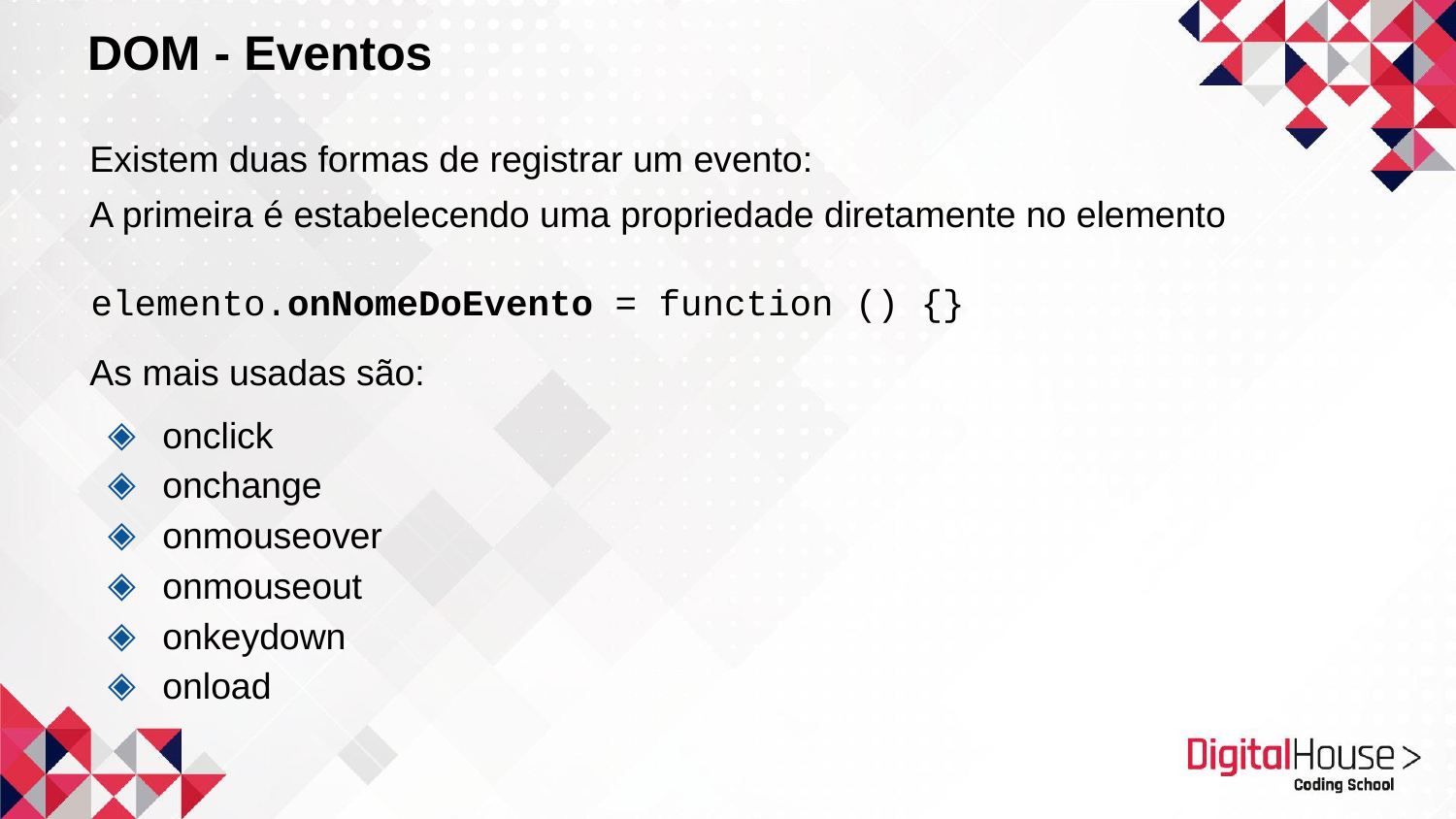

DOM - Eventos
Existem duas formas de registrar um evento:
A primeira é estabelecendo uma propriedade diretamente no elemento

elemento.onNomeDoEvento = function () {}
As mais usadas são:
onclick
onchange
onmouseover
onmouseout
onkeydown
onload